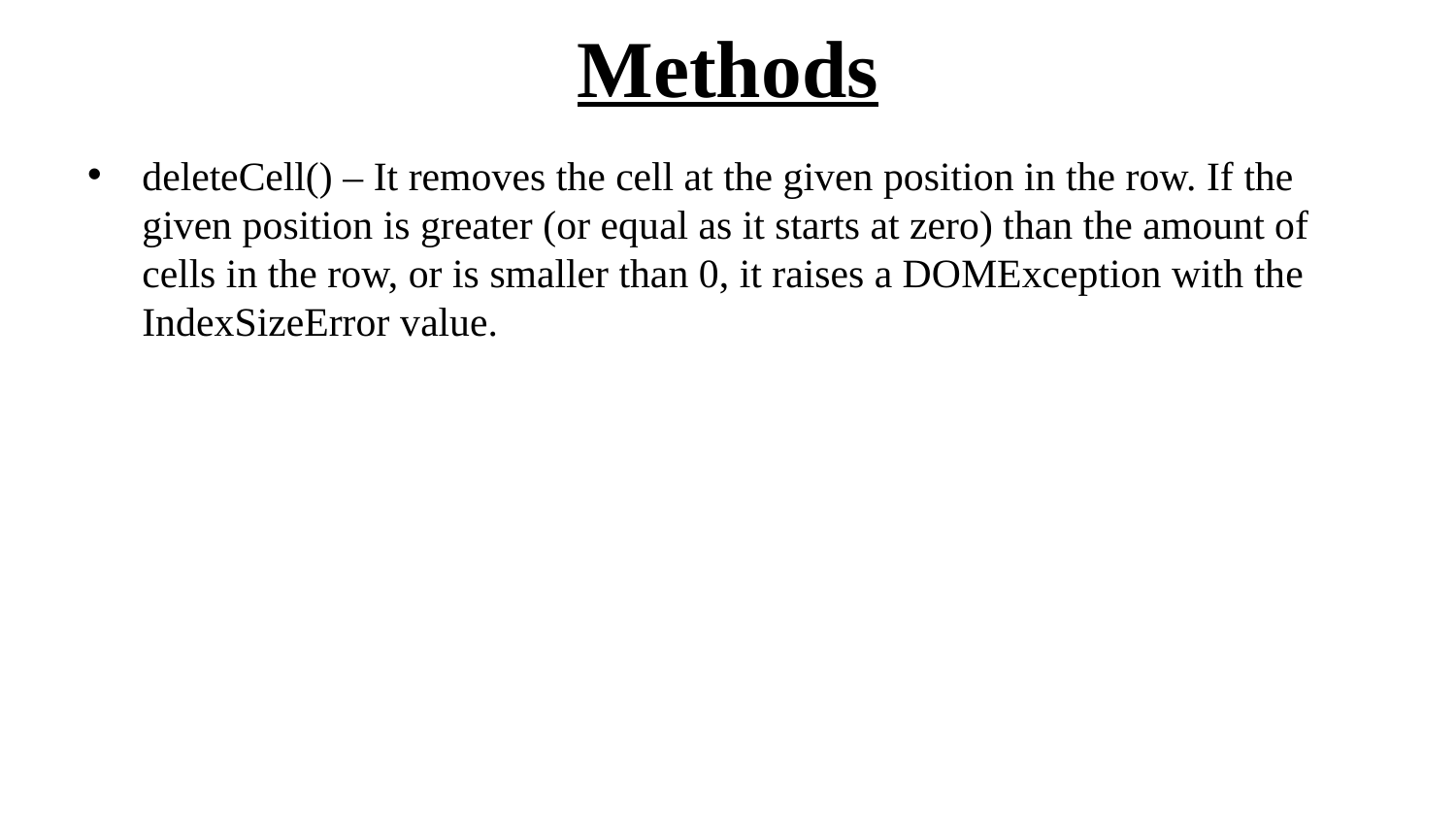

# Methods
deleteCell() – It removes the cell at the given position in the row. If the given position is greater (or equal as it starts at zero) than the amount of cells in the row, or is smaller than 0, it raises a DOMException with the IndexSizeError value.